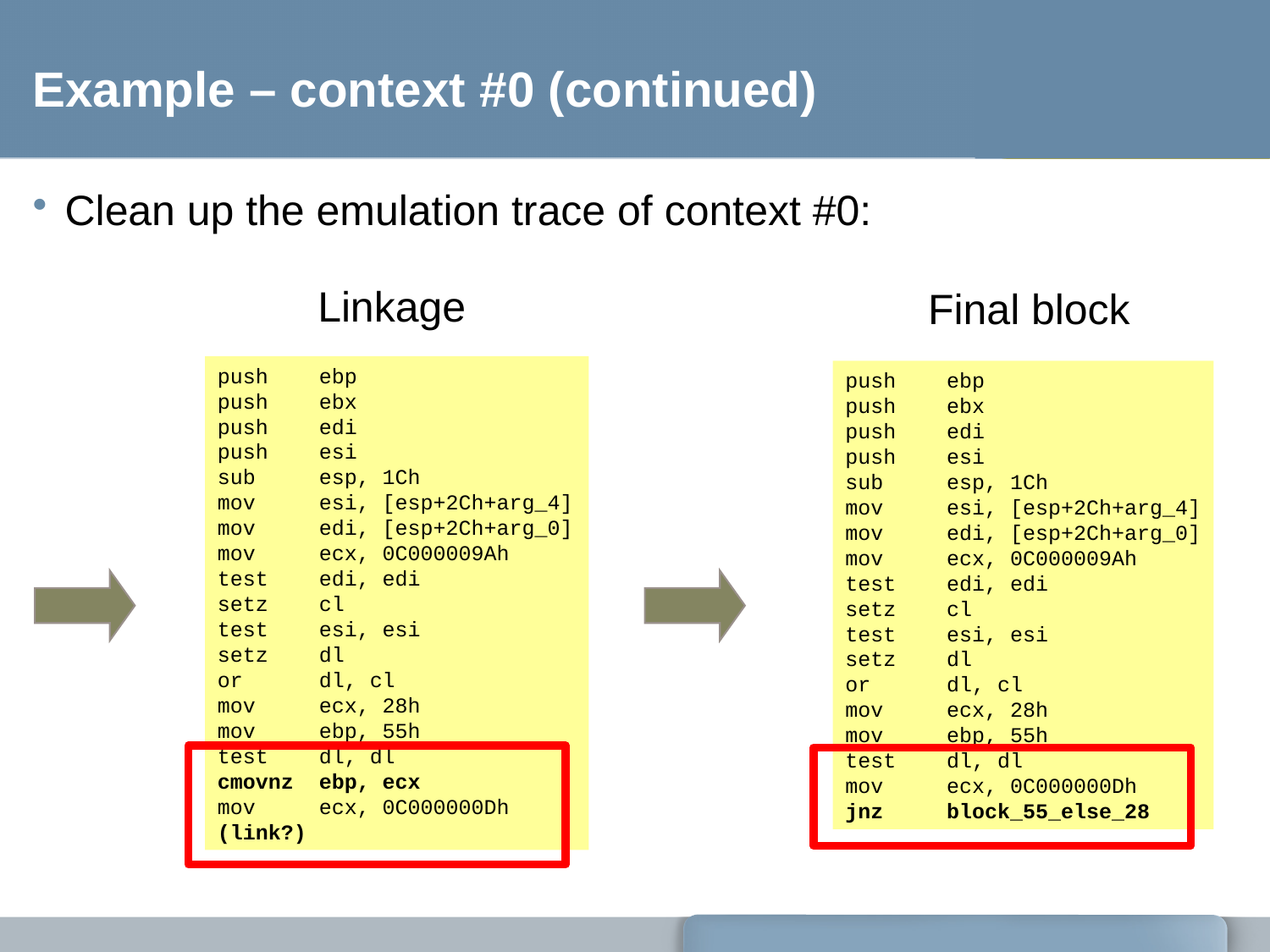

# Example – context #0 (continued)
Clean up the emulation trace of context #0:
Linkage
Final block
push    ebp
push    ebx
push    edi
push    esi
sub     esp, 1Ch
mov     esi, [esp+2Ch+arg_4]
mov     edi, [esp+2Ch+arg_0]
mov     ecx, 0C000009Ah
test    edi, edi
setz    cl
test    esi, esi
setz    dl
or      dl, cl
mov     ecx, 28h
mov     ebp, 55h
test    dl, dl
cmovnz  ebp, ecx
mov     ecx, 0C000000Dh
(link?)
push    ebp
push    ebx
push    edi
push    esi
sub     esp, 1Ch
mov     esi, [esp+2Ch+arg_4]
mov     edi, [esp+2Ch+arg_0]
mov     ecx, 0C000009Ah
test    edi, edi
setz    cl
test    esi, esi
setz    dl
or      dl, cl
mov     ecx, 28h
mov     ebp, 55h
test    dl, dl
mov     ecx, 0C000000Dh
jnz     block_55_else_28